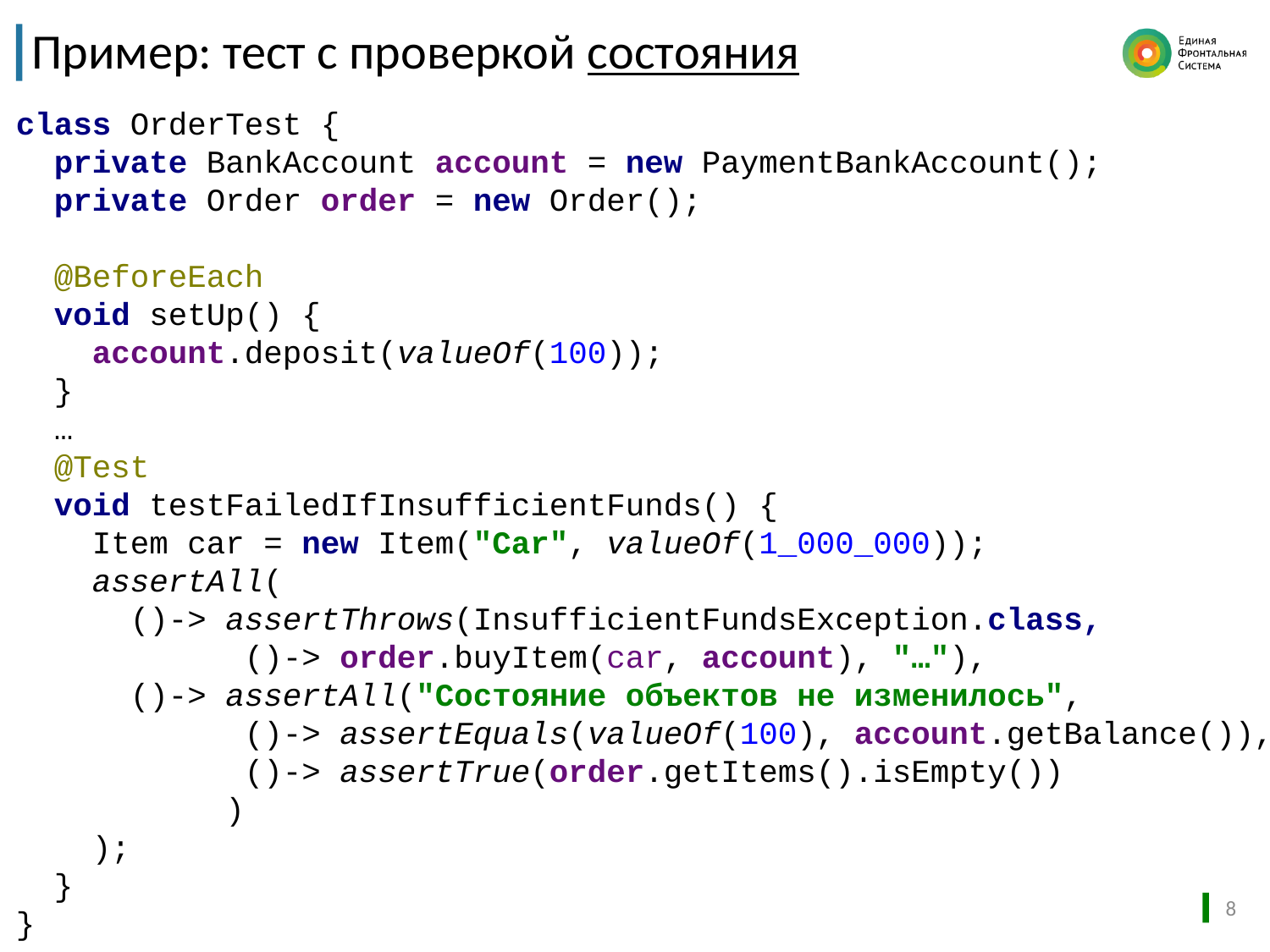

# Пример: тест с проверкой состояния
class OrderTest {
  private BankAccount account = new PaymentBankAccount();
  private Order order = new Order();
  @BeforeEach
  void setUp() {
    account.deposit(valueOf(100));
  }
  …
  @Test
  void testFailedIfInsufficientFunds() {
    Item car = new Item("Car", valueOf(1_000_000));
    assertAll(
      ()-> assertThrows(InsufficientFundsException.class,
            ()-> order.buyItem(car, account), "…"),
      ()-> assertAll("Состояние объектов не изменилось",
            ()-> assertEquals(valueOf(100), account.getBalance()),
            ()-> assertTrue(order.getItems().isEmpty())
           )
    );
  }
}
8